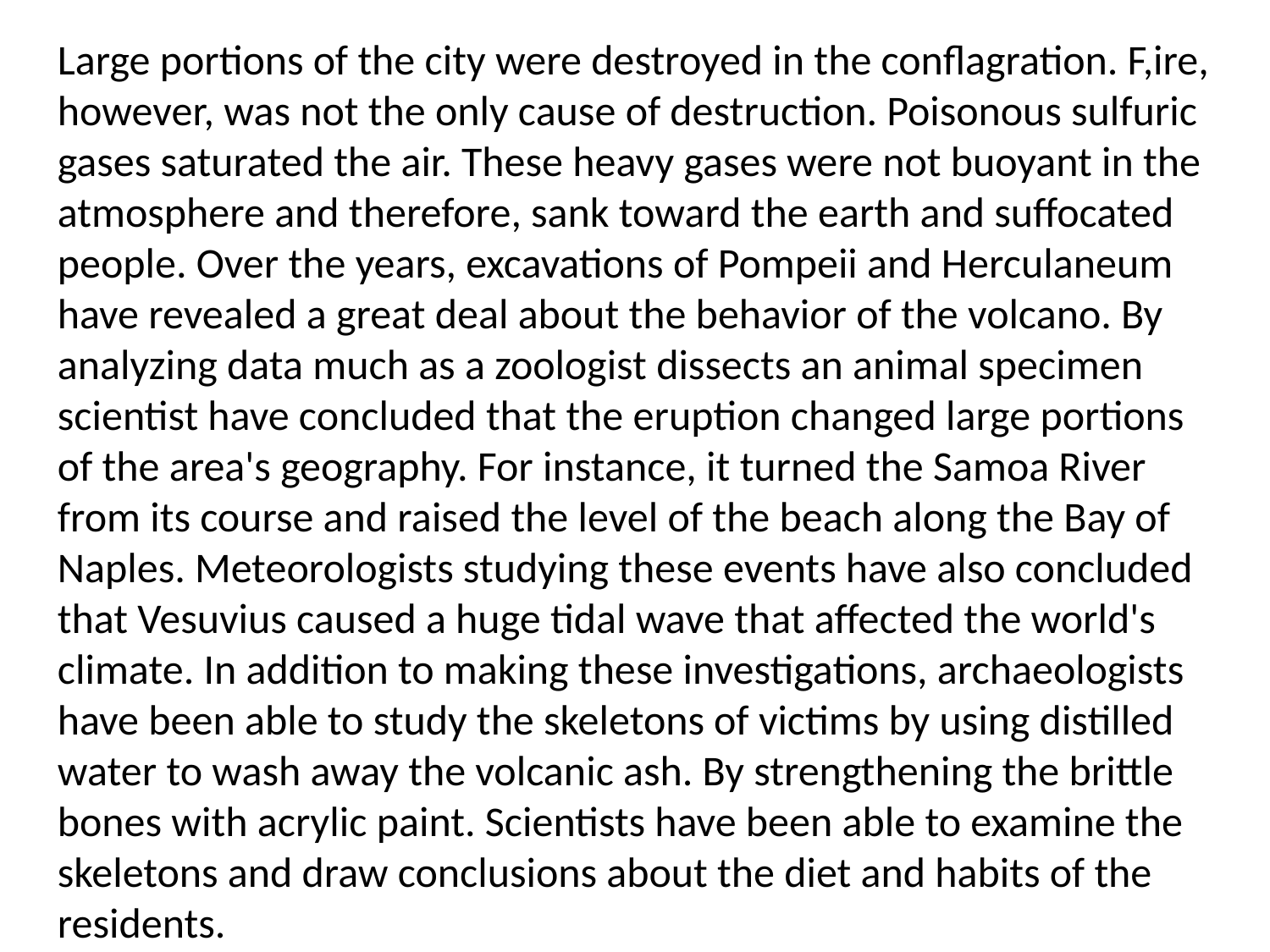

Large portions of the city were destroyed in the conflagration. F,ire, however, was not the only cause of destruction. Poisonous sulfuric gases saturated the air. These heavy gases were not buoyant in the atmosphere and therefore, sank toward the earth and suffocated people. Over the years, excavations of Pompeii and Herculaneum have revealed a great deal about the behavior of the volcano. By analyzing data much as a zoologist dissects an animal specimen scientist have concluded that the eruption changed large portions of the area's geography. For instance, it turned the Samoa River from its course and raised the level of the beach along the Bay of Naples. Meteorologists studying these events have also concluded that Vesuvius caused a huge tidal wave that affected the world's climate. In addition to making these investigations, archaeologists have been able to study the skeletons of victims by using distilled water to wash away the volcanic ash. By strengthening the brittle bones with acrylic paint. Scientists have been able to examine the skeletons and draw conclusions about the diet and habits of the residents.